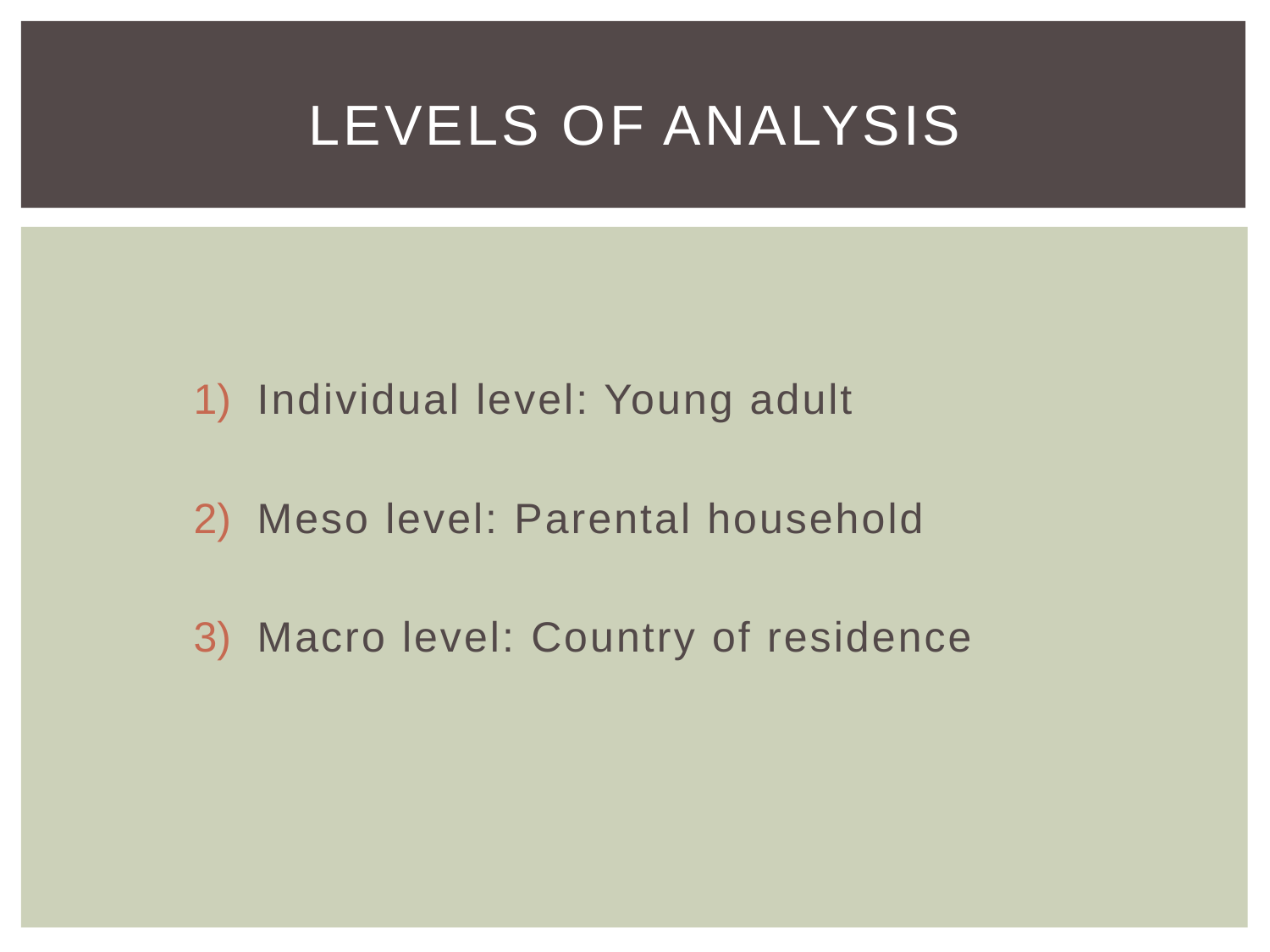

# Levels of Analysis
Individual level: Young adult

Meso level: Parental household

Macro level: Country of residence